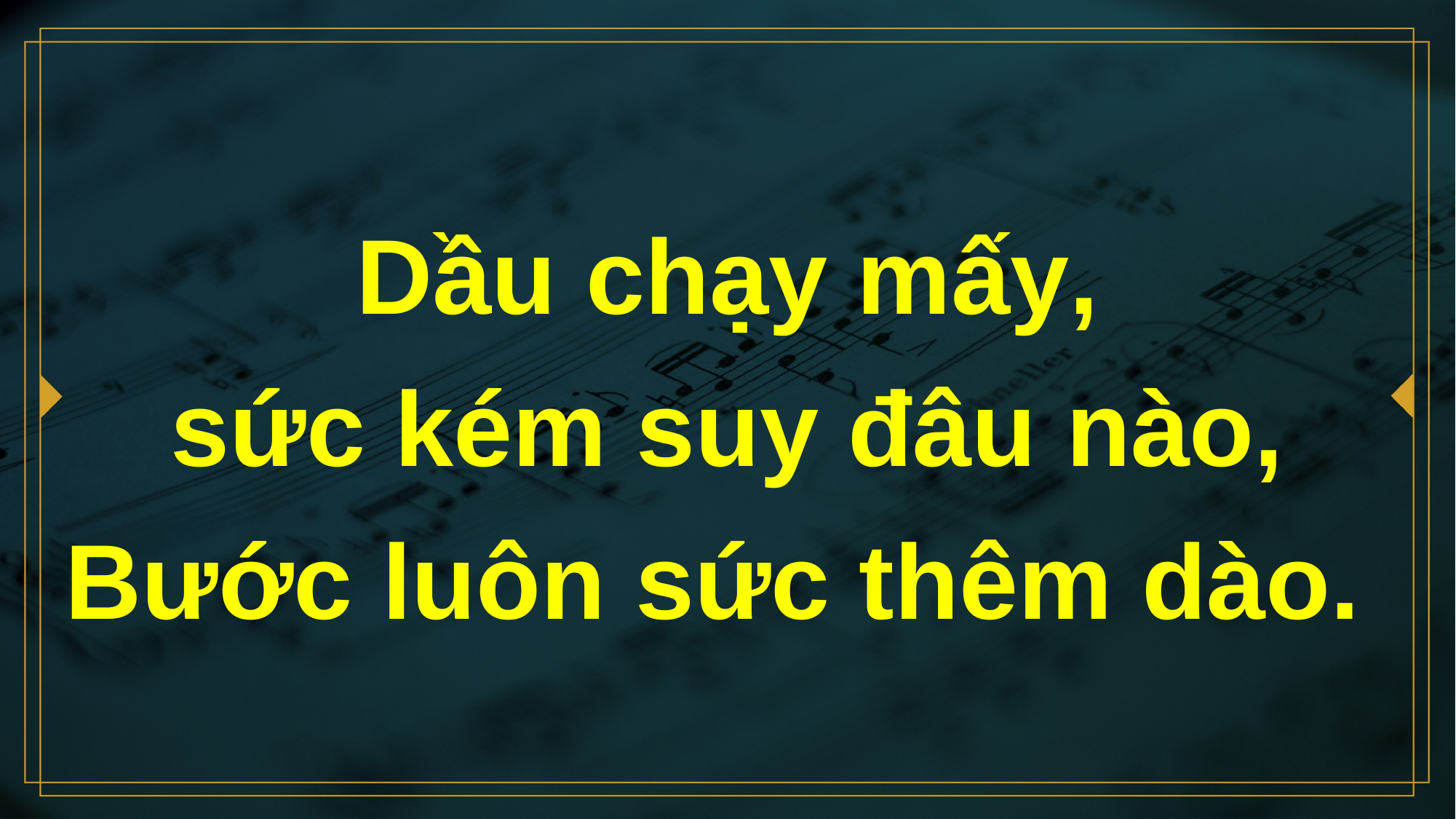

# Dầu chạy mấy, sức kém suy đâu nào, Bước luôn sức thêm dào.